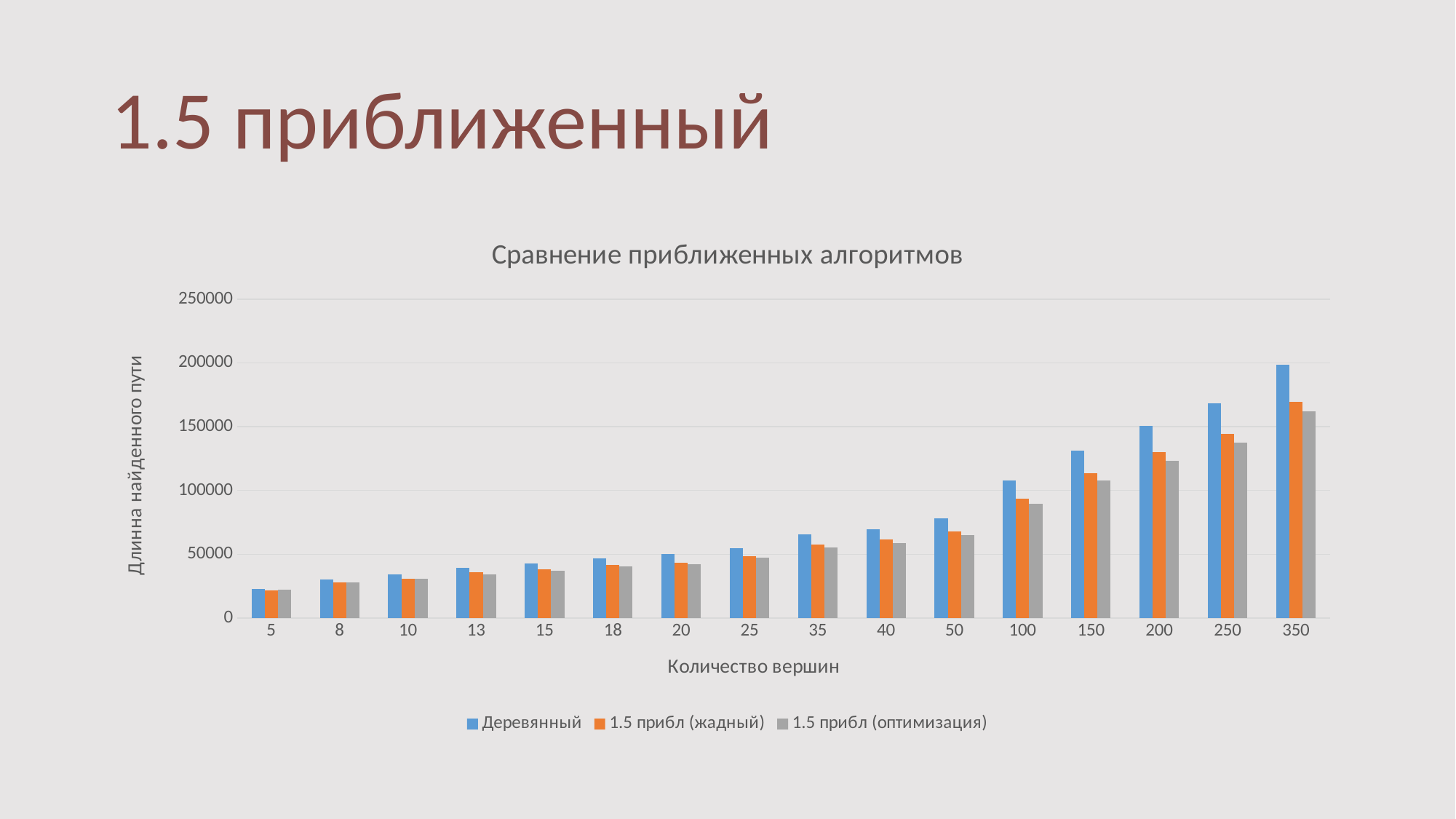

# 1.5 приближенный

### Chart: Сравнение приближенных алгоритмов

| Category | Деревянный | 1.5 прибл (жадный) | 1.5 прибл (оптимизация) |
|---|---|---|---|
| 5 | 22968.0 | 21727.0 | 22159.0 |
| 8 | 30448.0 | 27933.0 | 28027.0 |
| 10 | 34043.0 | 30880.0 | 30862.0 |
| 13 | 39512.0 | 35846.0 | 34116.0 |
| 15 | 42889.0 | 38425.0 | 36835.0 |
| 18 | 46533.0 | 41425.0 | 40365.0 |
| 20 | 49897.0 | 43491.0 | 42437.0 |
| 25 | 54726.0 | 48615.0 | 47198.0 |
| 35 | 65287.0 | 57425.0 | 55118.0 |
| 40 | 69627.0 | 61288.0 | 58497.0 |
| 50 | 77901.0 | 67749.0 | 64925.0 |
| 100 | 107981.0 | 93414.0 | 89387.0 |
| 150 | 131171.0 | 113784.0 | 107749.0 |
| 200 | 150731.0 | 129827.0 | 123305.0 |
| 250 | 168510.0 | 144580.0 | 137582.0 |
| 350 | 198789.0 | 169625.0 | 162216.0 |